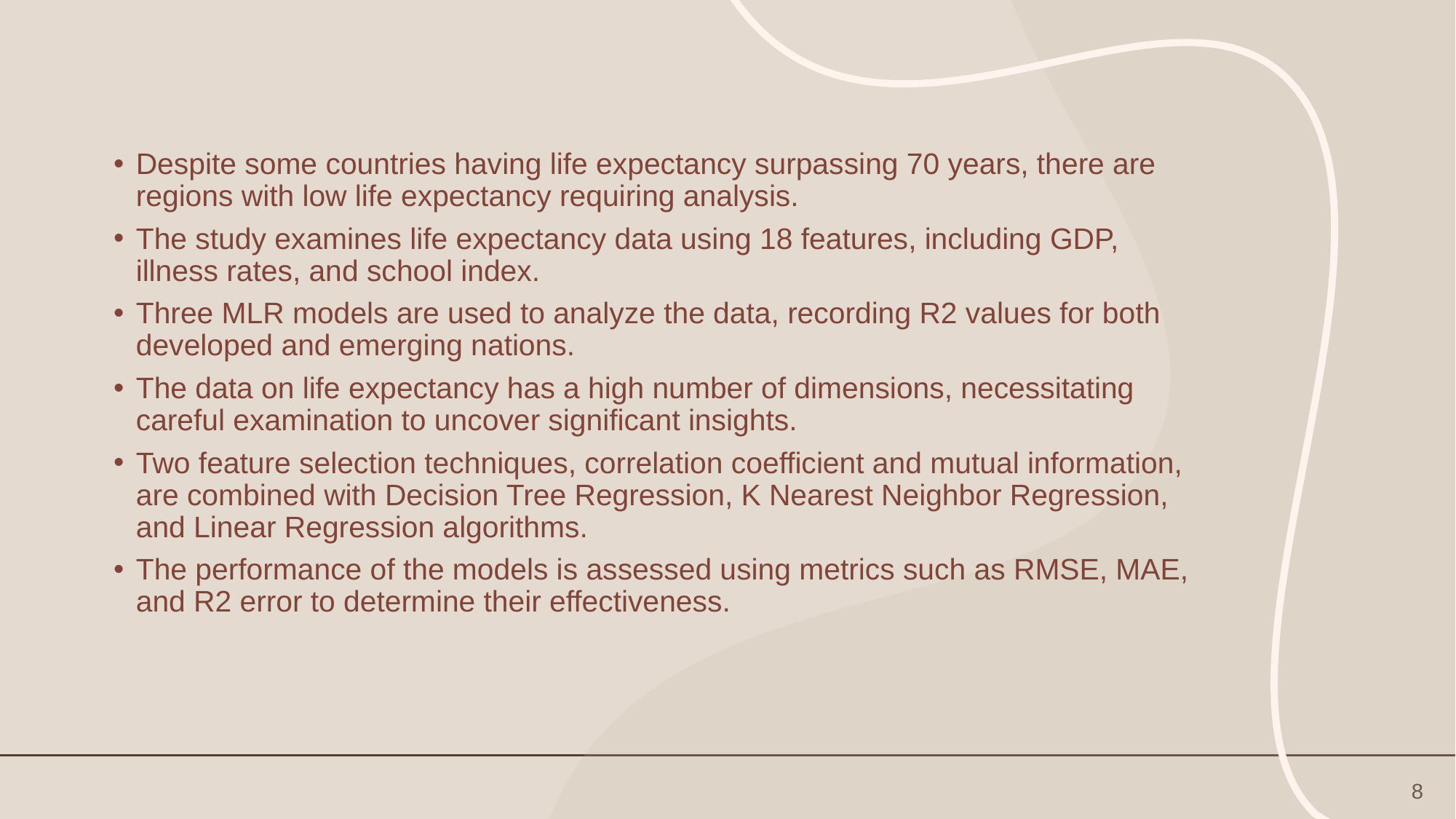

Despite some countries having life expectancy surpassing 70 years, there are regions with low life expectancy requiring analysis.
The study examines life expectancy data using 18 features, including GDP, illness rates, and school index.
Three MLR models are used to analyze the data, recording R2 values for both developed and emerging nations.
The data on life expectancy has a high number of dimensions, necessitating careful examination to uncover significant insights.
Two feature selection techniques, correlation coefficient and mutual information, are combined with Decision Tree Regression, K Nearest Neighbor Regression, and Linear Regression algorithms.
The performance of the models is assessed using metrics such as RMSE, MAE, and R2 error to determine their effectiveness.

8